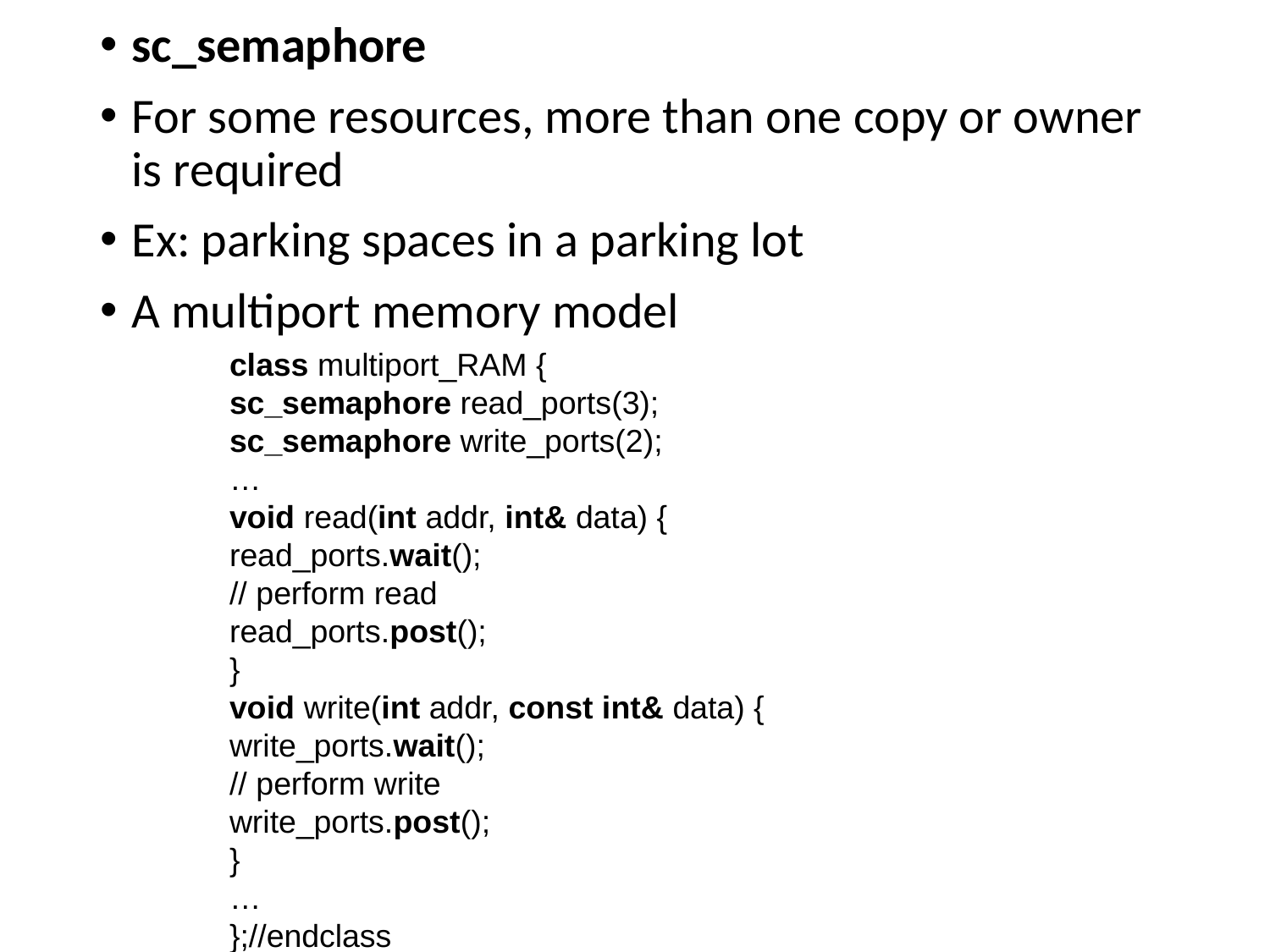

sc_semaphore
For some resources, more than one copy or owner is required
Ex: parking spaces in a parking lot
A multiport memory model
class multiport_RAM {
sc_semaphore read_ports(3);
sc_semaphore write_ports(2);
…
void read(int addr, int& data) {
read_ports.wait();
// perform read
read_ports.post();
}
void write(int addr, const int& data) {
write_ports.wait();
// perform write
write_ports.post();
}
…
};//endclass